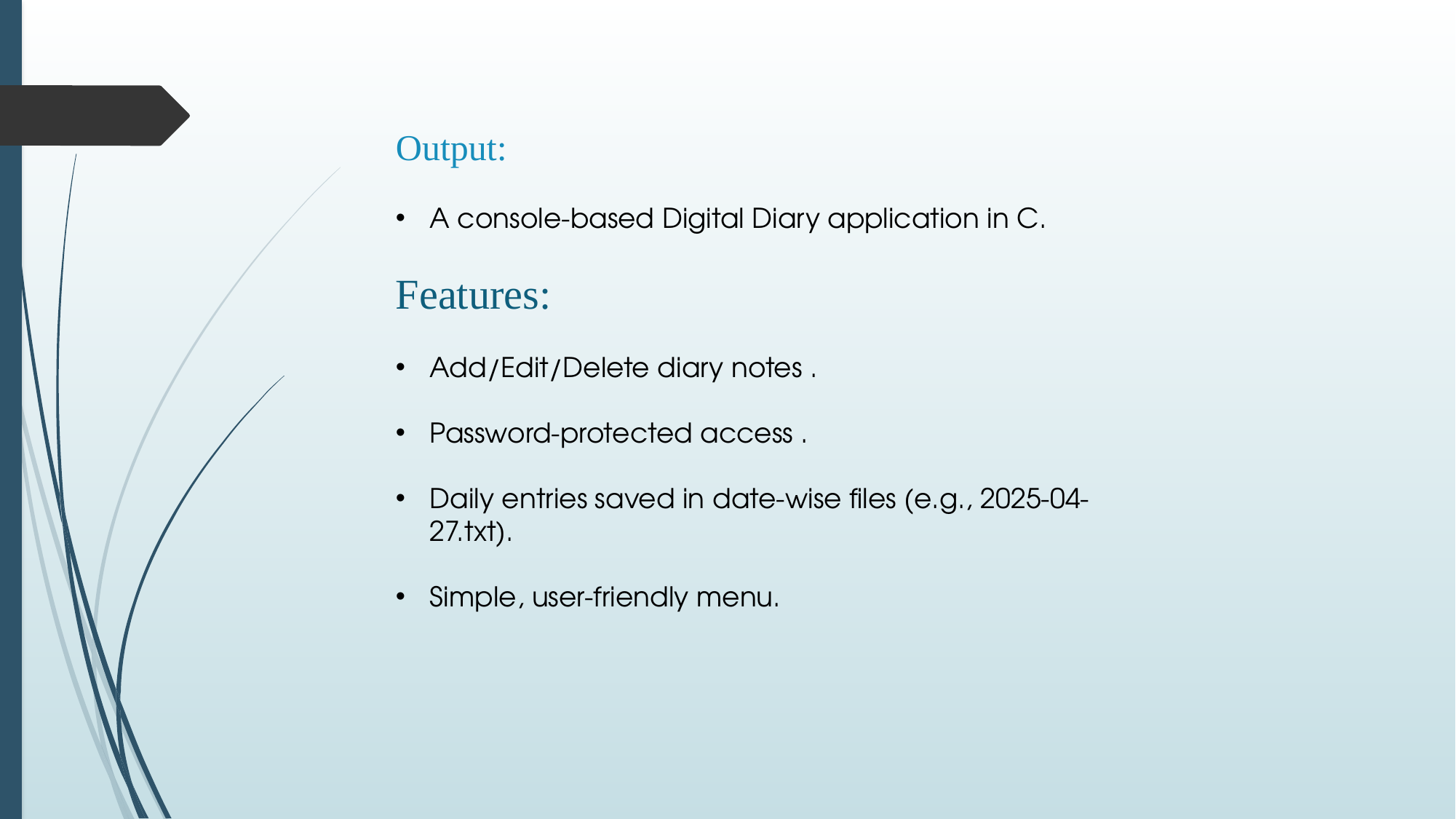

Output:

A console-based Digital Diary application in C.

Features:

Add/Edit/Delete diary notes .

Password-protected access .

Daily entries saved in date-wise files (e.g., 2025-04-27.txt).

Simple, user-friendly menu.